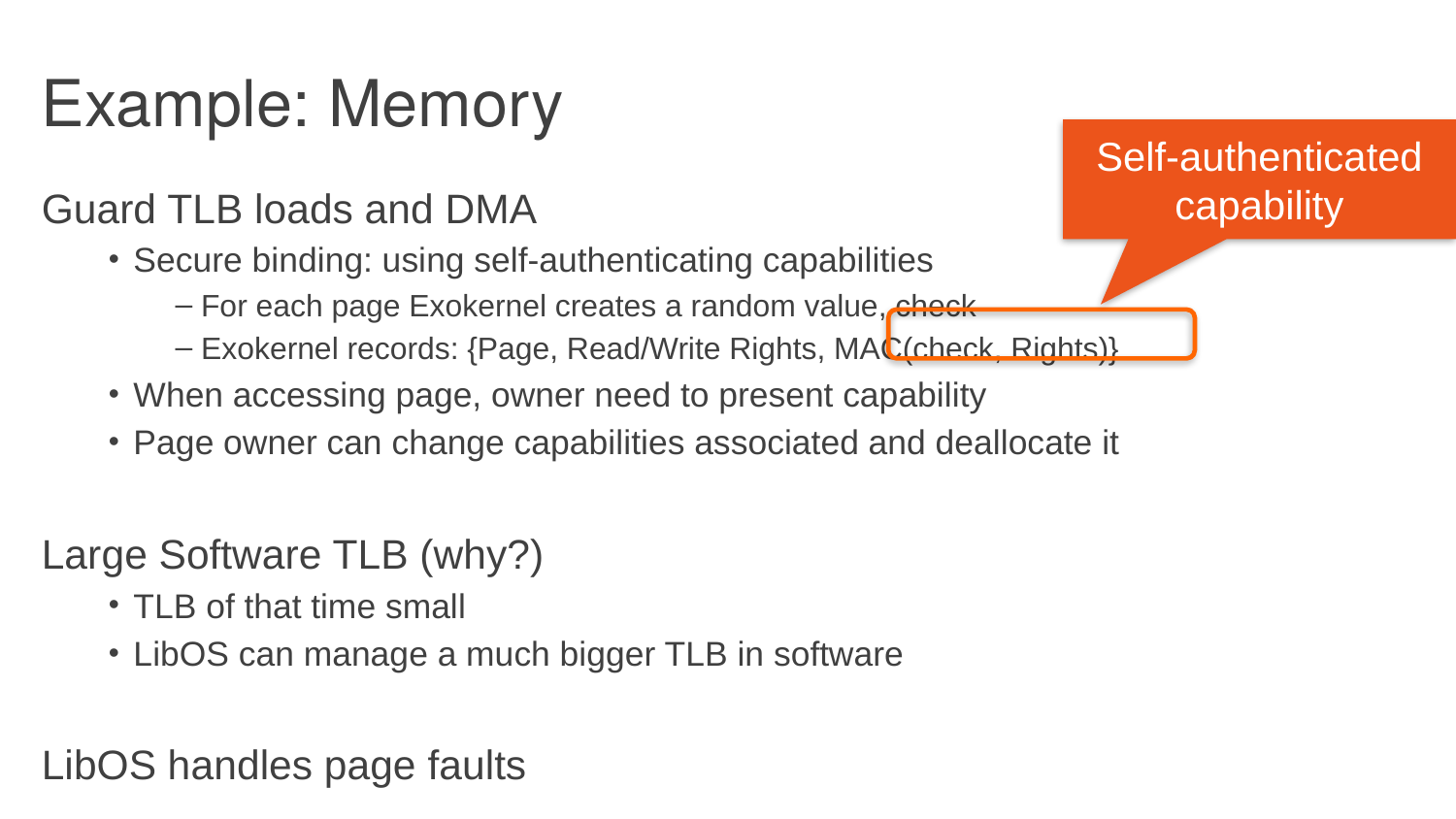

# Example: Memory
Self-authenticated capability

Guard TLB loads and DMA
Secure binding: using self-authenticating capabilities
For each page Exokernel creates a random value, check
Exokernel records: {Page, Read/Write Rights, MAC(check, Rights)}
When accessing page, owner need to present capability
Page owner can change capabilities associated and deallocate it

Large Software TLB (why?)
TLB of that time small
LibOS can manage a much bigger TLB in software

LibOS handles page faults